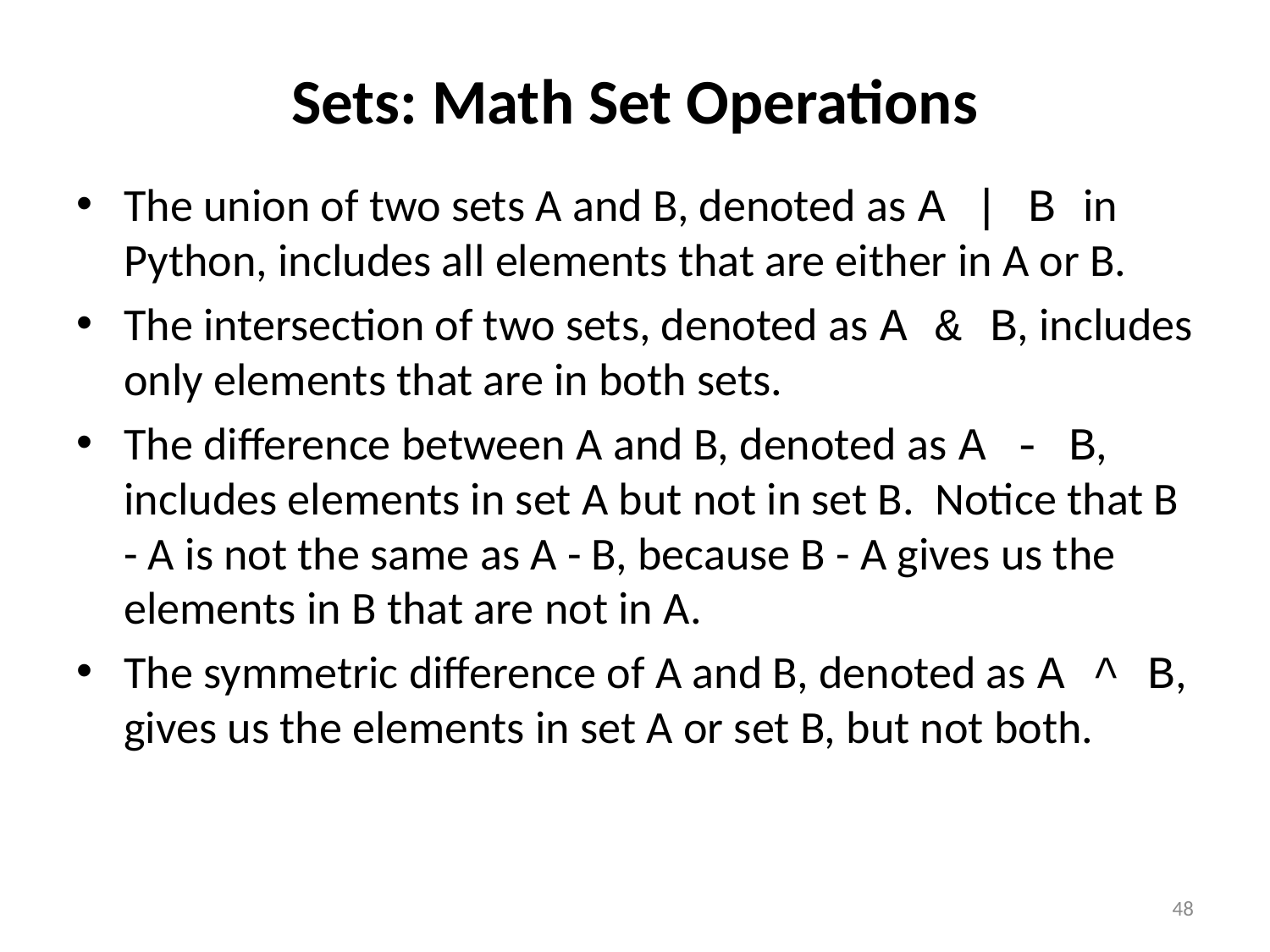

# Sets: Math Set Operations
The union of two sets A and B, denoted as A | B in Python, includes all elements that are either in A or B.
The intersection of two sets, denoted as A & B, includes only elements that are in both sets.
The difference between A and B, denoted as A - B, includes elements in set A but not in set B.  Notice that B - A is not the same as A - B, because B - A gives us the elements in B that are not in A.
The symmetric difference of A and B, denoted as A ^ B, gives us the elements in set A or set B, but not both.
48